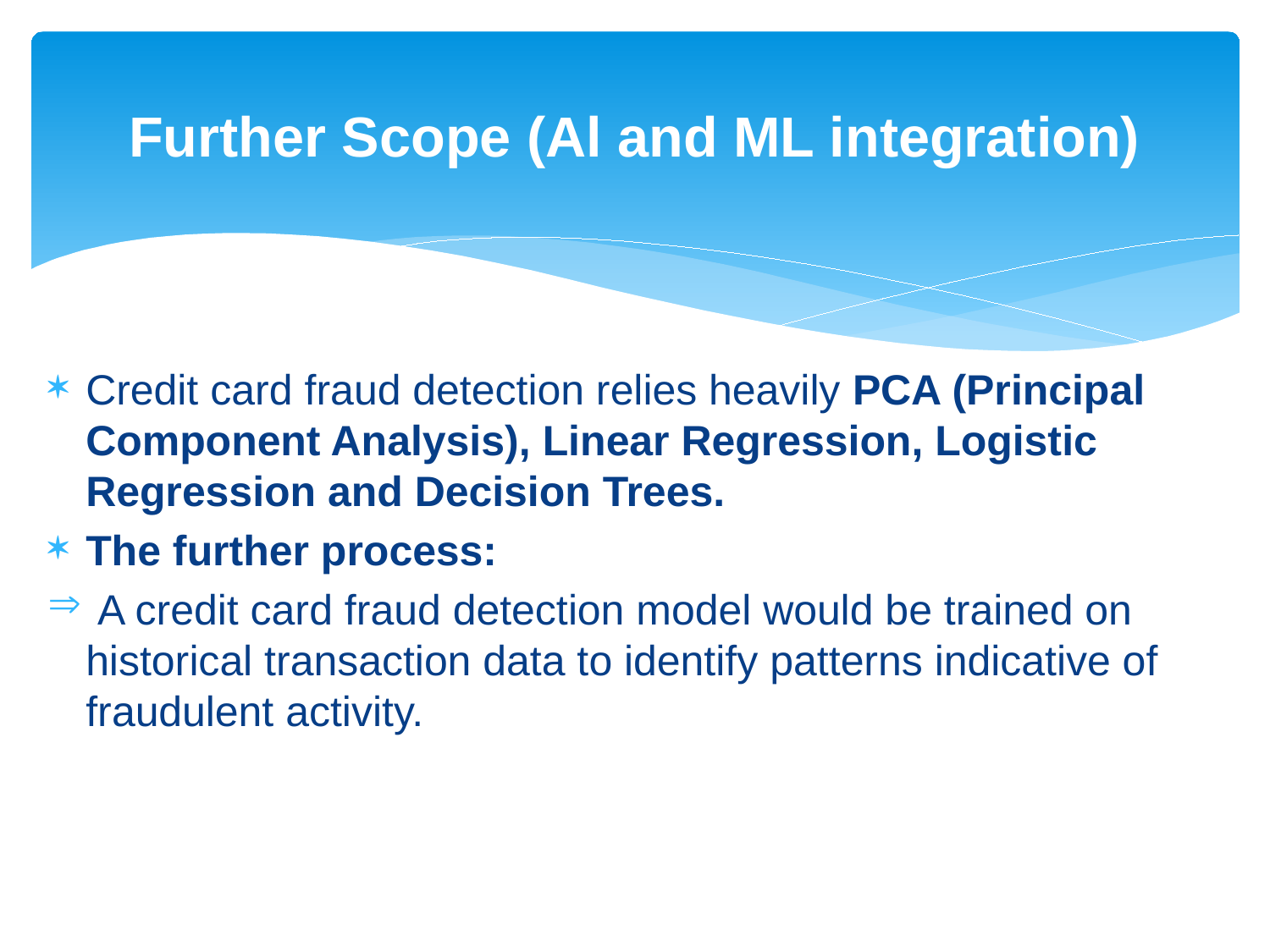

# Further Scope (Al and ML integration)
Credit card fraud detection relies heavily PCA (Principal Component Analysis), Linear Regression, Logistic Regression and Decision Trees.
The further process:
 A credit card fraud detection model would be trained on historical transaction data to identify patterns indicative of fraudulent activity.